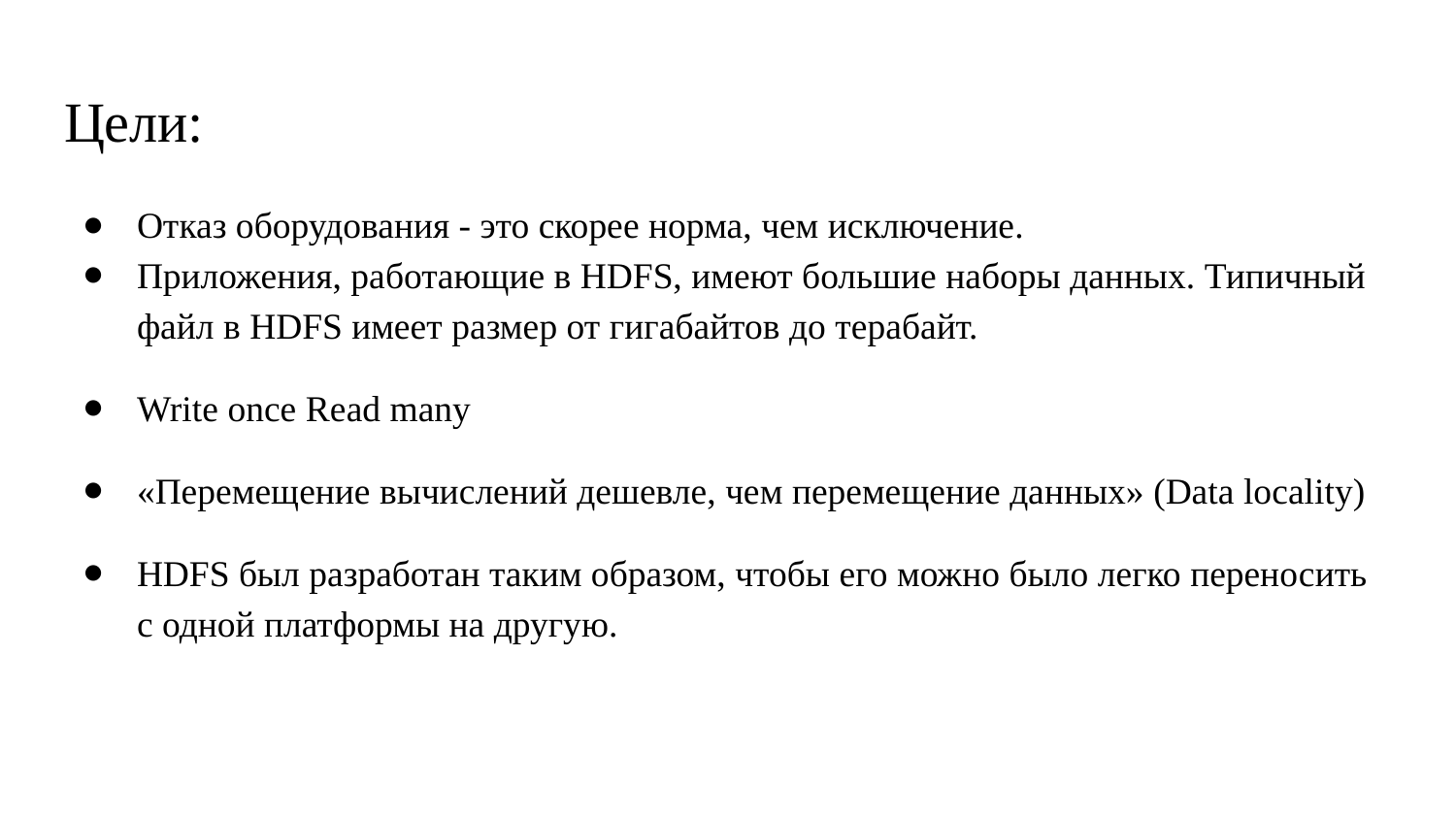

# Цели:
Отказ оборудования - это скорее норма, чем исключение.
Приложения, работающие в HDFS, имеют большие наборы данных. Типичный файл в HDFS имеет размер от гигабайтов до терабайт.
Write once Read many
«Перемещение вычислений дешевле, чем перемещение данных» (Data locality)
HDFS был разработан таким образом, чтобы его можно было легко переносить с одной платформы на другую.